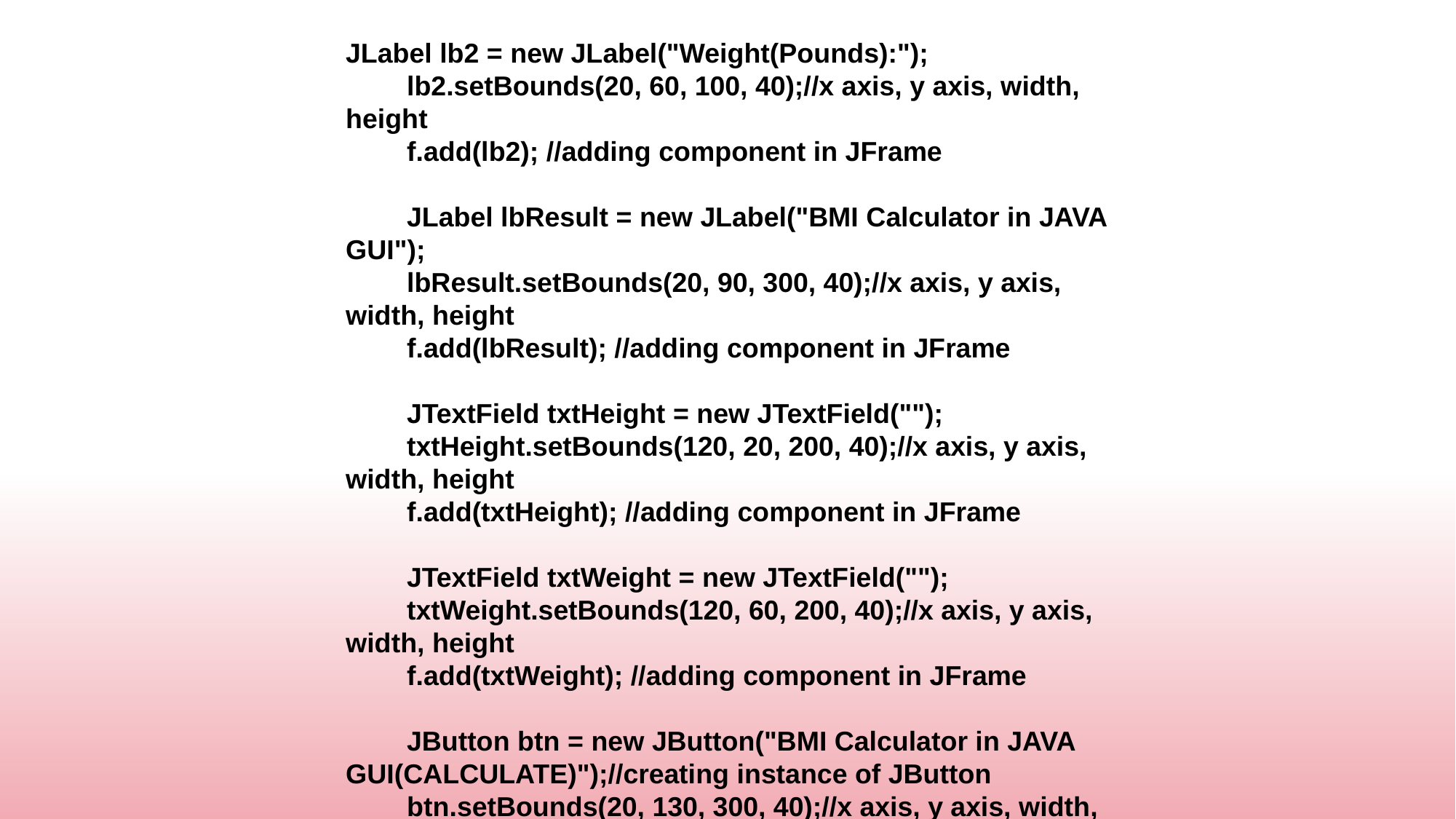

JLabel lb2 = new JLabel("Weight(Pounds):");
        lb2.setBounds(20, 60, 100, 40);//x axis, y axis, width, height
        f.add(lb2); //adding component in JFrame

        JLabel lbResult = new JLabel("BMI Calculator in JAVA GUI");
        lbResult.setBounds(20, 90, 300, 40);//x axis, y axis, width, height
        f.add(lbResult); //adding component in JFrame

        JTextField txtHeight = new JTextField("");
        txtHeight.setBounds(120, 20, 200, 40);//x axis, y axis, width, height
        f.add(txtHeight); //adding component in JFrame

        JTextField txtWeight = new JTextField("");
        txtWeight.setBounds(120, 60, 200, 40);//x axis, y axis, width, height
        f.add(txtWeight); //adding component in JFrame

        JButton btn = new JButton("BMI Calculator in JAVA GUI(CALCULATE)");//creating instance of JButton
        btn.setBounds(20, 130, 300, 40);//x axis, y axis, width, height